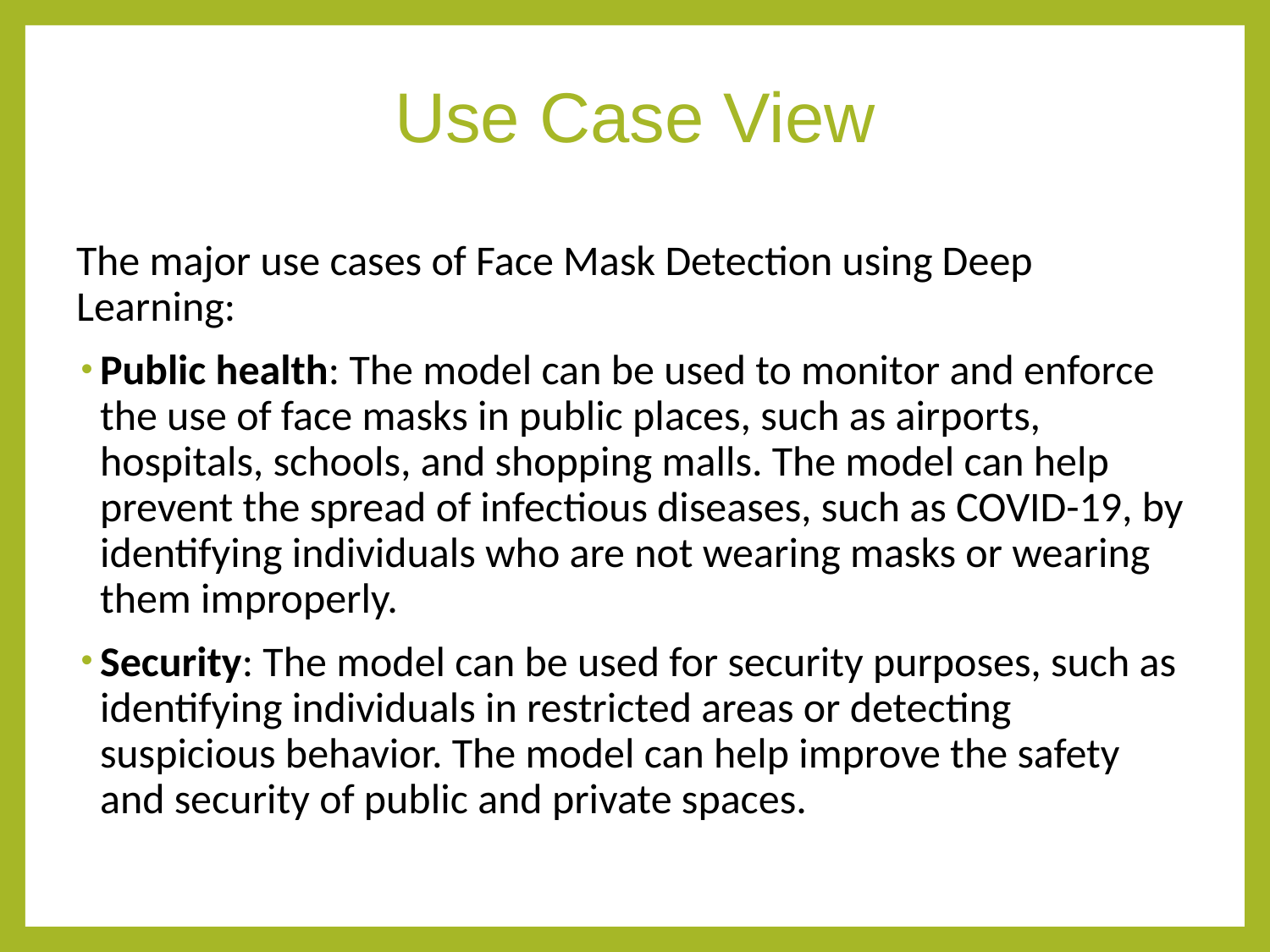

# Use Case View
The major use cases of Face Mask Detection using Deep Learning:
Public health: The model can be used to monitor and enforce the use of face masks in public places, such as airports, hospitals, schools, and shopping malls. The model can help prevent the spread of infectious diseases, such as COVID-19, by identifying individuals who are not wearing masks or wearing them improperly.
Security: The model can be used for security purposes, such as identifying individuals in restricted areas or detecting suspicious behavior. The model can help improve the safety and security of public and private spaces.